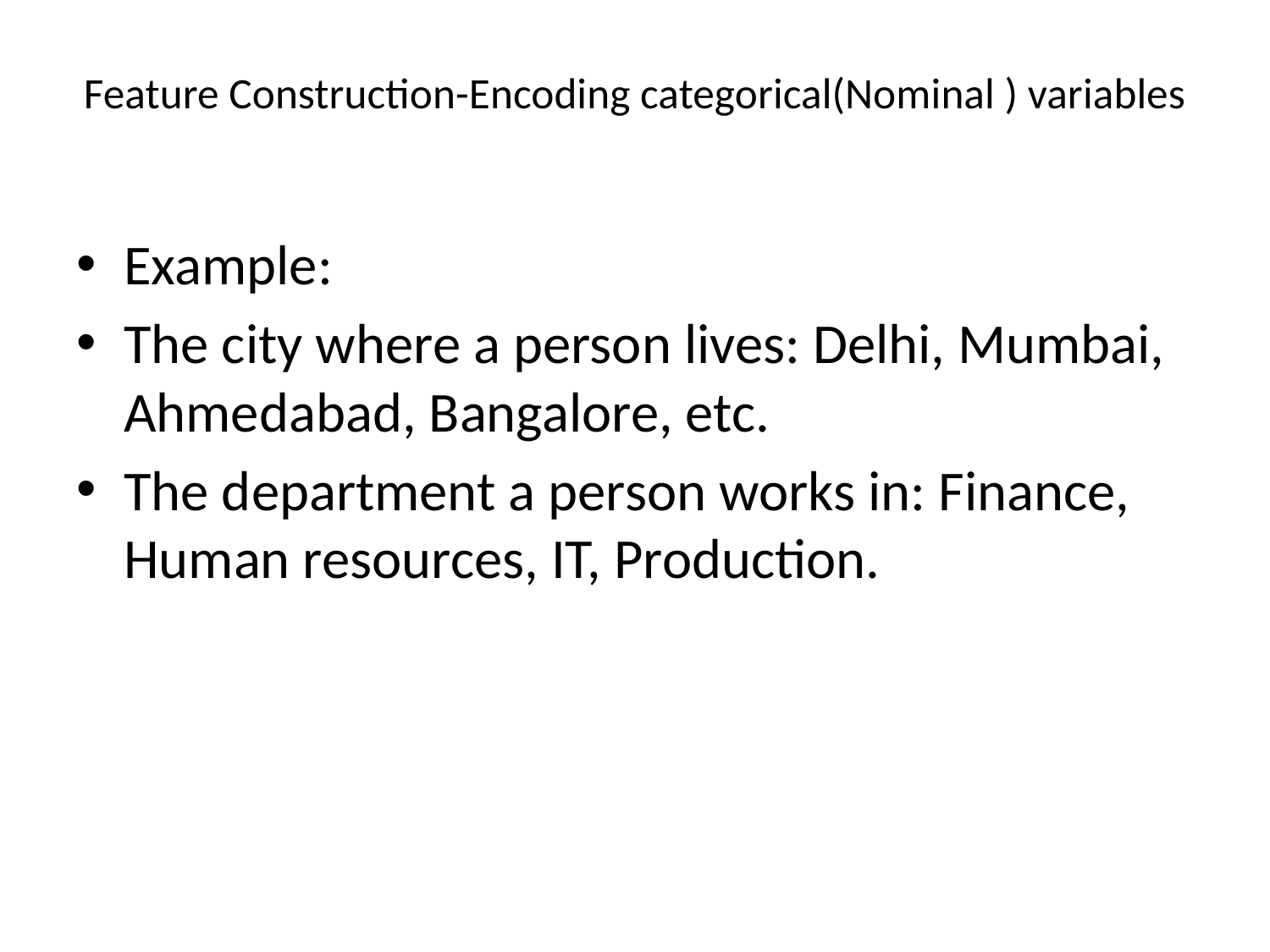

# Feature Construction-Encoding categorical(Nominal ) variables
Example:
The city where a person lives: Delhi, Mumbai, Ahmedabad, Bangalore, etc.
The department a person works in: Finance, Human resources, IT, Production.